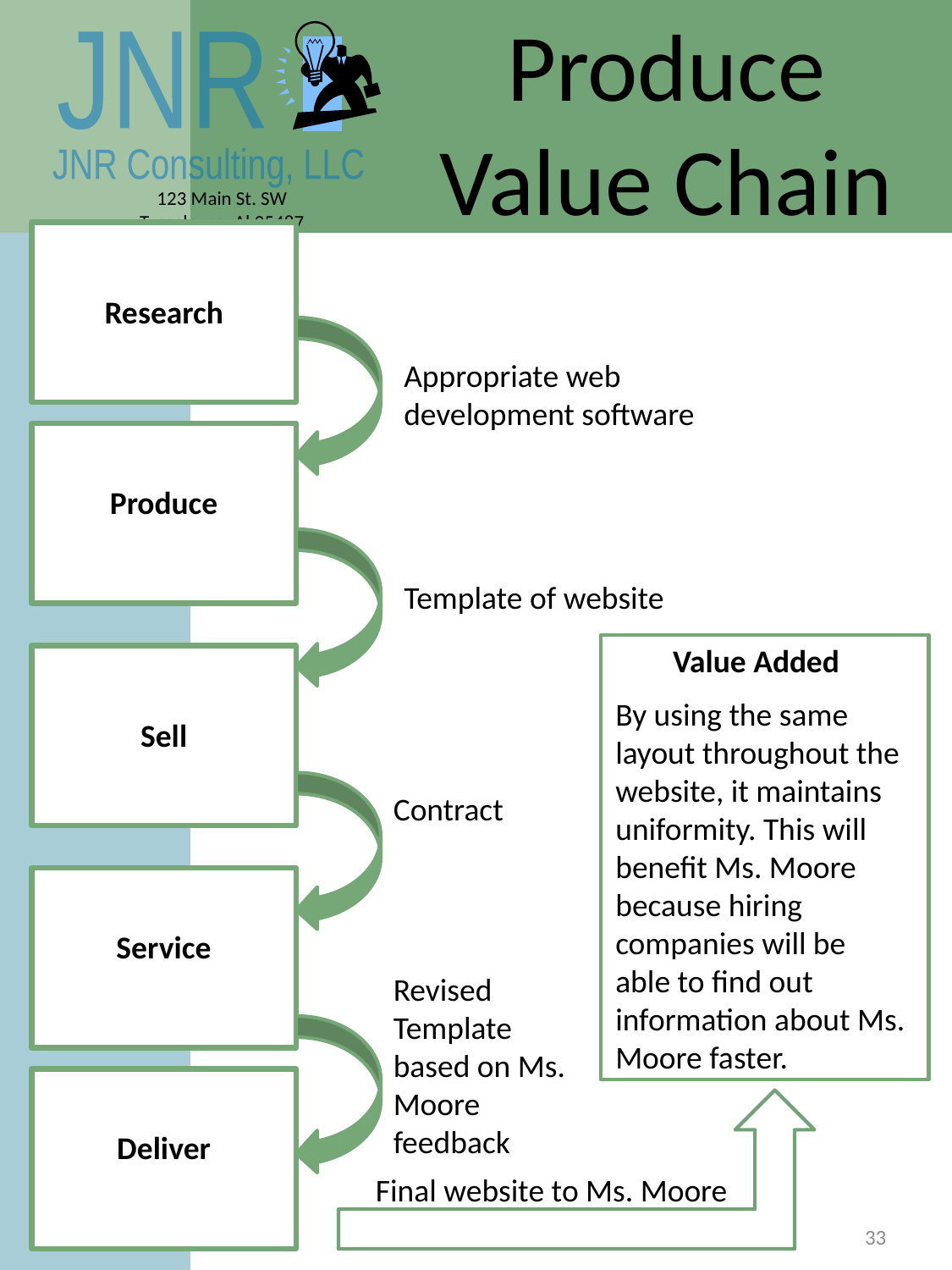

Produce Value Chain

Research
Appropriate web development software
Produce
Template of website
Value Added
By using the same layout throughout the website, it maintains uniformity. This will benefit Ms. Moore because hiring companies will be able to find out information about Ms. Moore faster.
Sell
Contract
Service
Revised
Template based on Ms. Moore feedback
Deliver
Final website to Ms. Moore
33